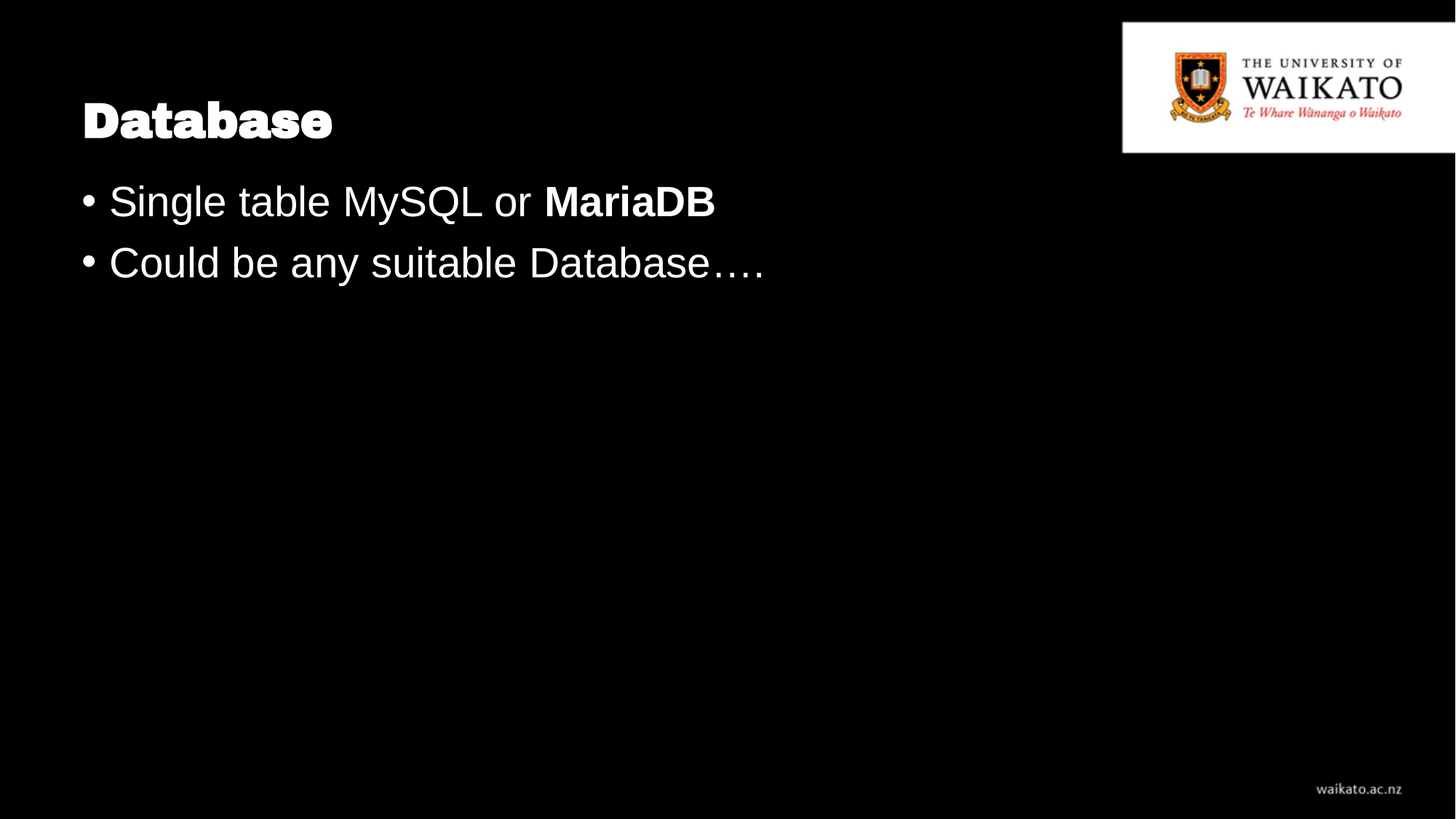

# Database
Single table MySQL or MariaDB
Could be any suitable Database….